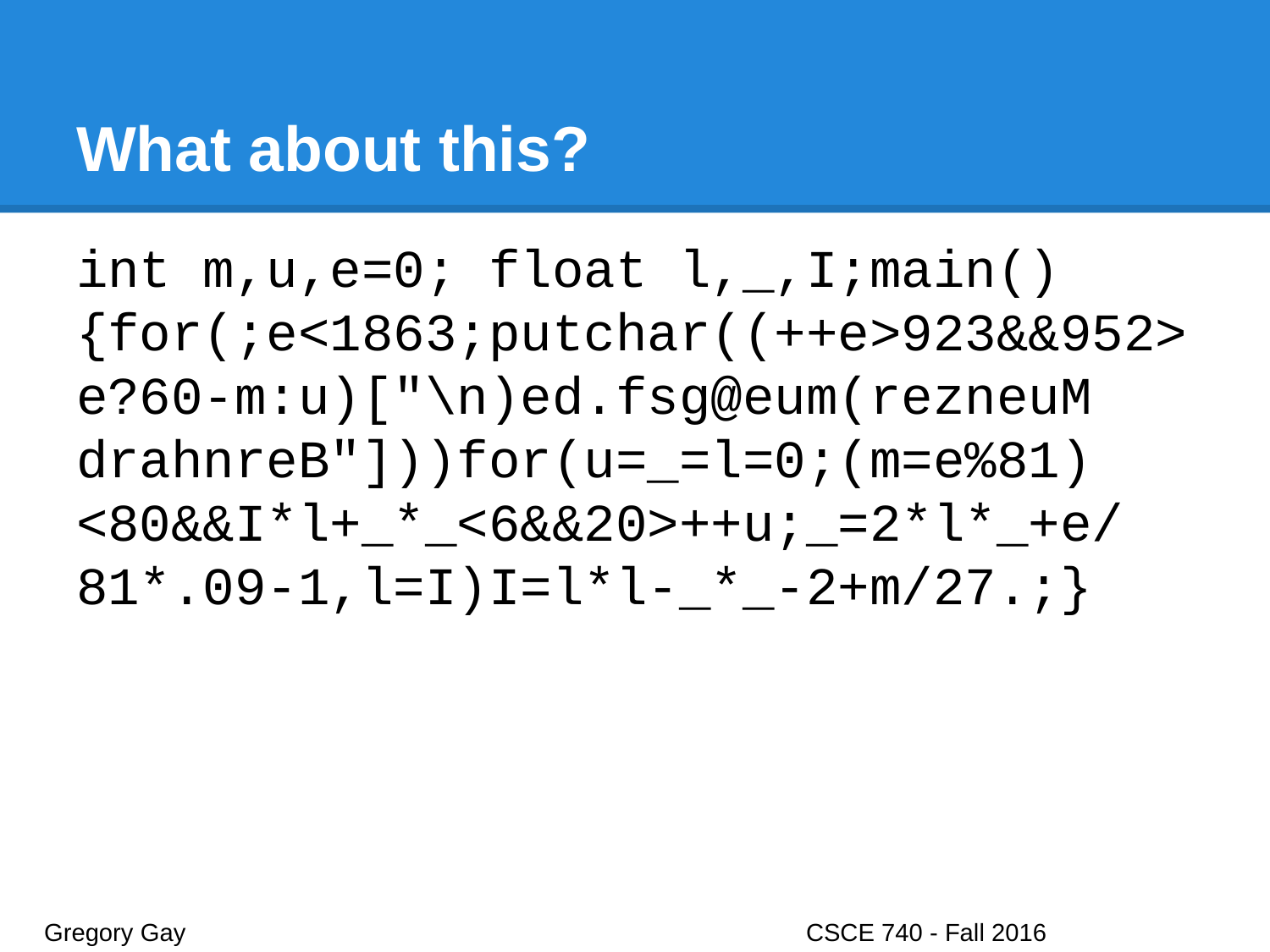

# What about this?
int m,u,e=0; float l,_,I;main(){for(;e<1863;putchar((++e>923&&952>
e?60-m:u)["\n)ed.fsg@eum(rezneuM drahnreB"]))for(u=_=l=0;(m=e%81)
<80&&I*l+_*_<6&&20>++u;_=2*l*_+e/81*.09-1,l=I)I=l*l-_*_-2+m/27.;}

Gregory Gay					CSCE 740 - Fall 2016								32